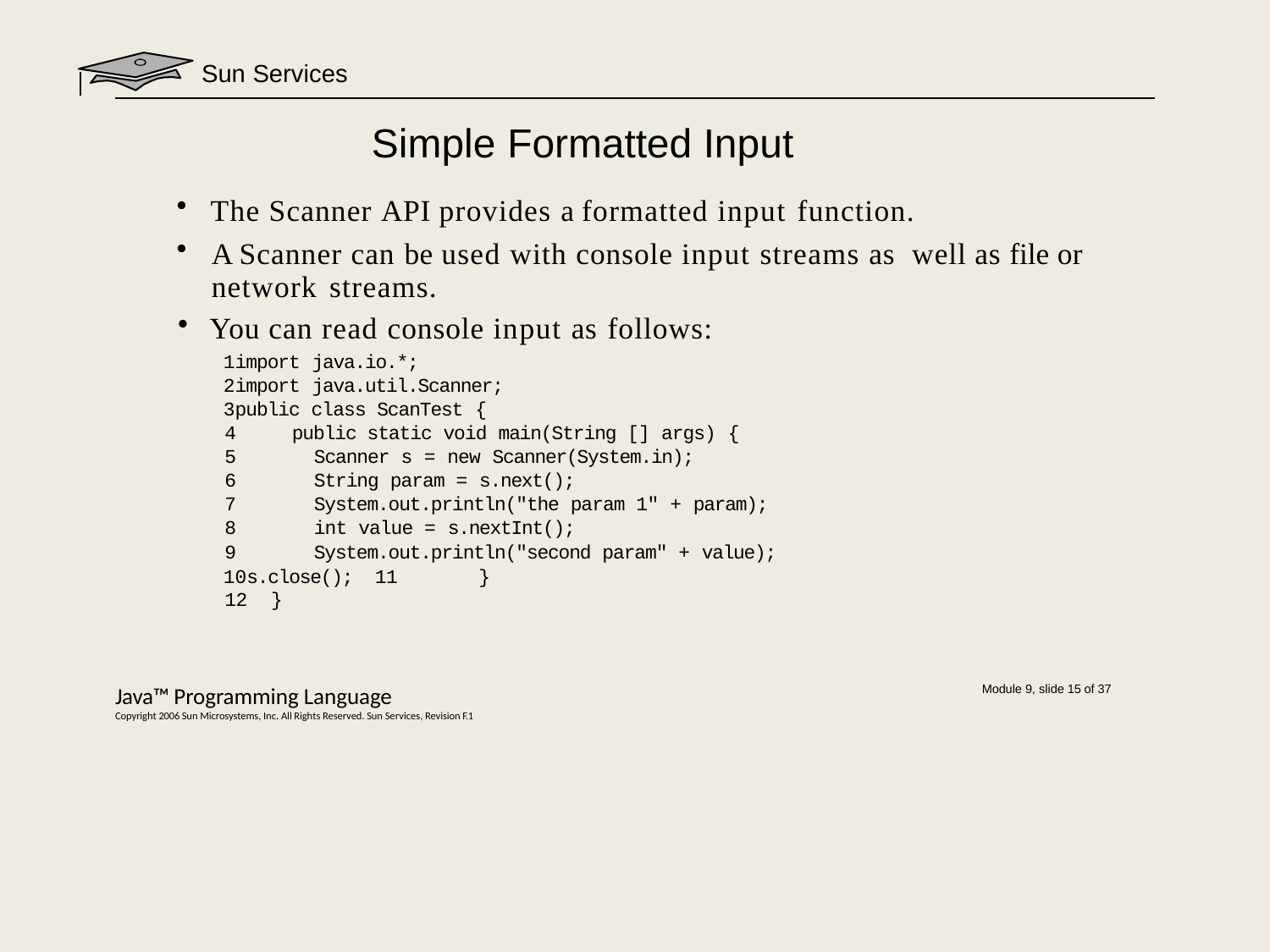

Sun Services

# Simple Formatted Input
The Scanner API provides a formatted input function.
A Scanner can be used with console input streams as  well as file or network streams.
You can read console input as follows:
import java.io.*;
import java.util.Scanner;
public class ScanTest {
public static void main(String [] args) {
Scanner s = new Scanner(System.in);
String param = s.next();
System.out.println("the param 1" + param);
int value = s.nextInt();
System.out.println("second param" + value);
s.close();  11	}
12	}
Java™ Programming Language
Copyright 2006 Sun Microsystems, Inc. All Rights Reserved. Sun Services, Revision F.1
Module 9, slide 15 of 37